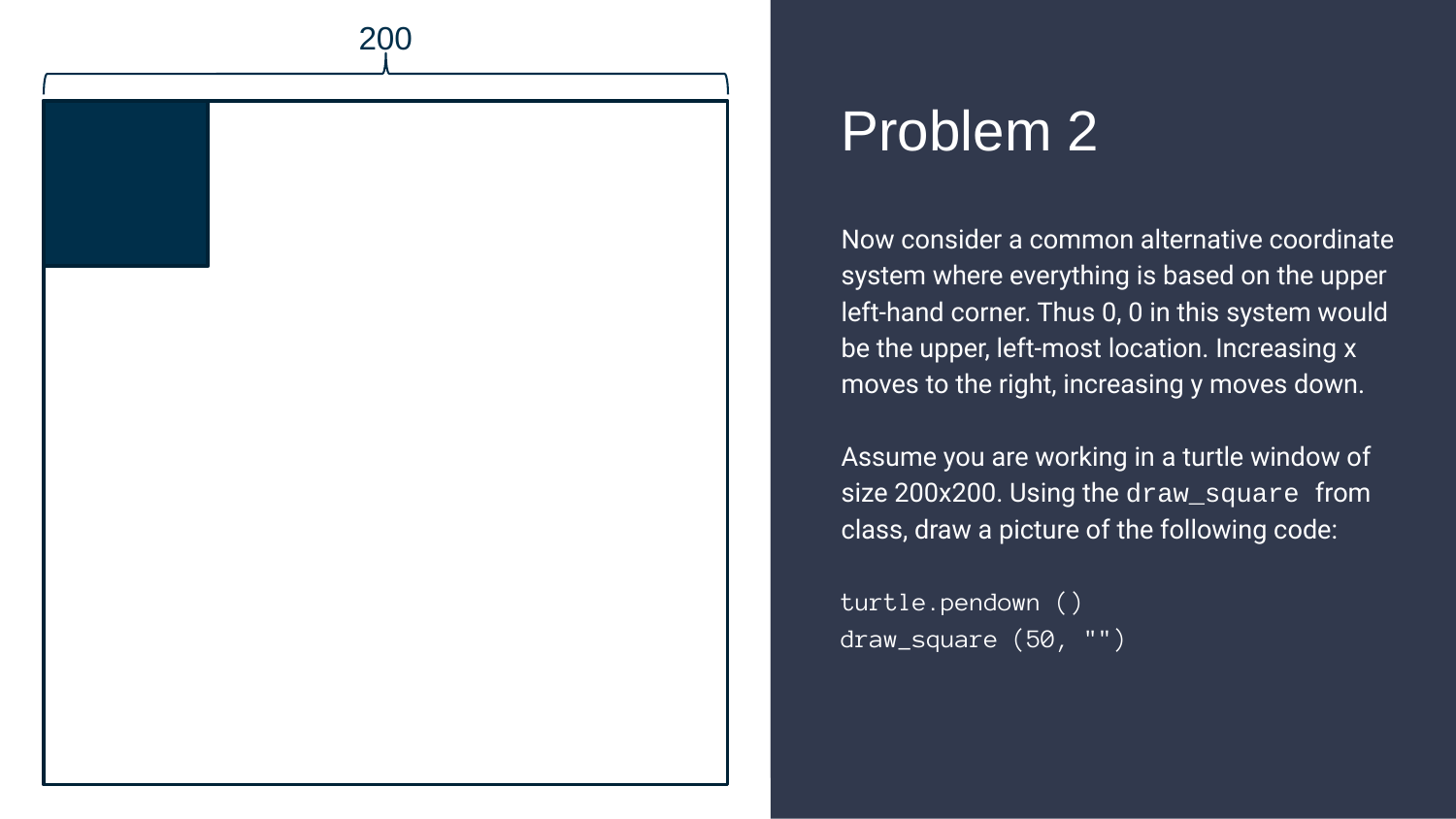

200
# Problem 2

Now consider a common alternative coordinate system where everything is based on the upper left-hand corner. Thus 0, 0 in this system would be the upper, left-most location. Increasing x moves to the right, increasing y moves down.

Assume you are working in a turtle window of size 200x200. Using the draw_square from class, draw a picture of the following code:

turtle.pendown ()
draw_square (50, "")